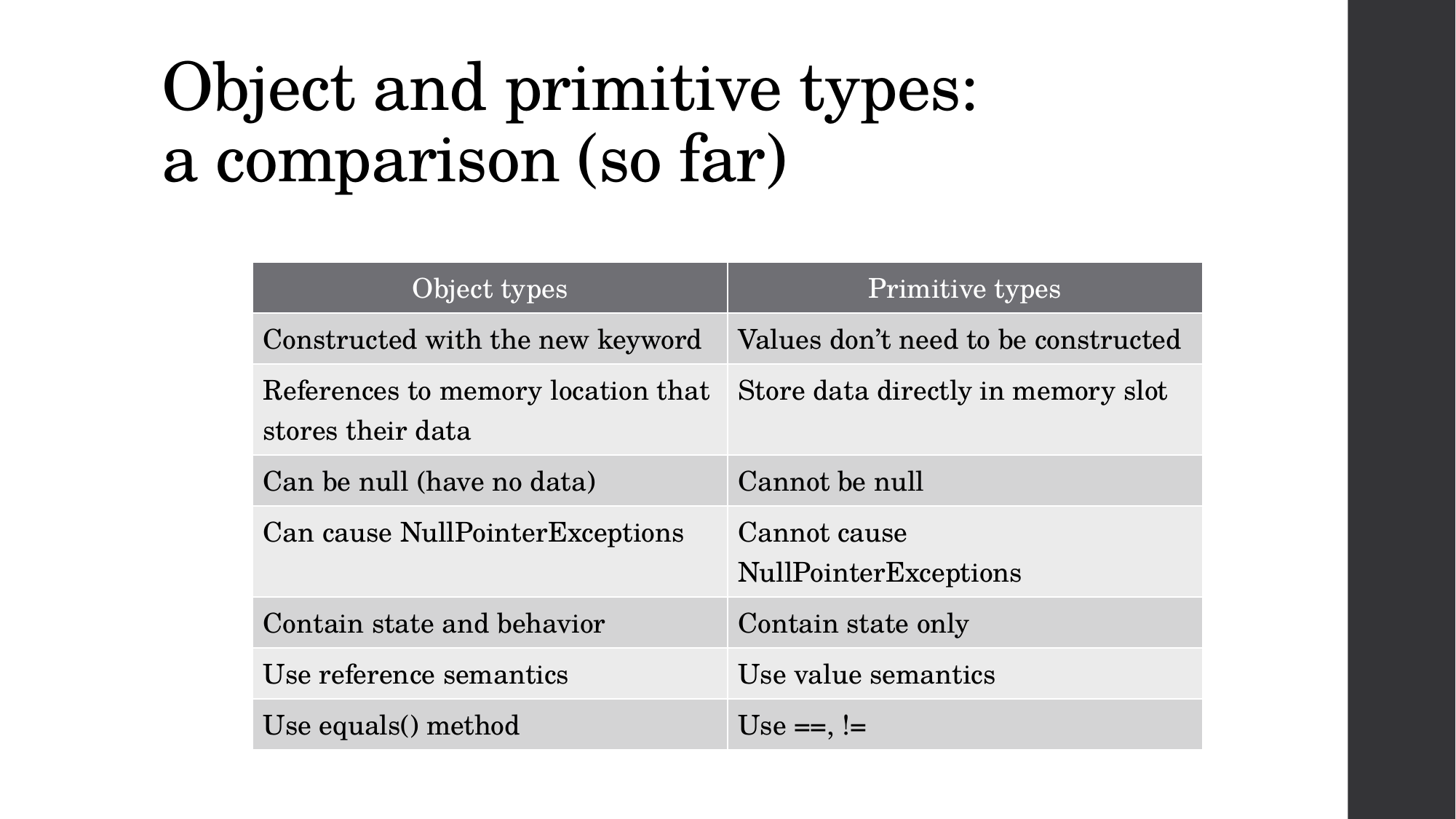

# Object and primitive types: a comparison (so far)
| Object types | Primitive types |
| --- | --- |
| Constructed with the new keyword | Values don’t need to be constructed |
| References to memory location that stores their data | Store data directly in memory slot |
| Can be null (have no data) | Cannot be null |
| Can cause NullPointerExceptions | Cannot cause NullPointerExceptions |
| Contain state and behavior | Contain state only |
| Use reference semantics | Use value semantics |
| Use equals() method | Use ==, != |